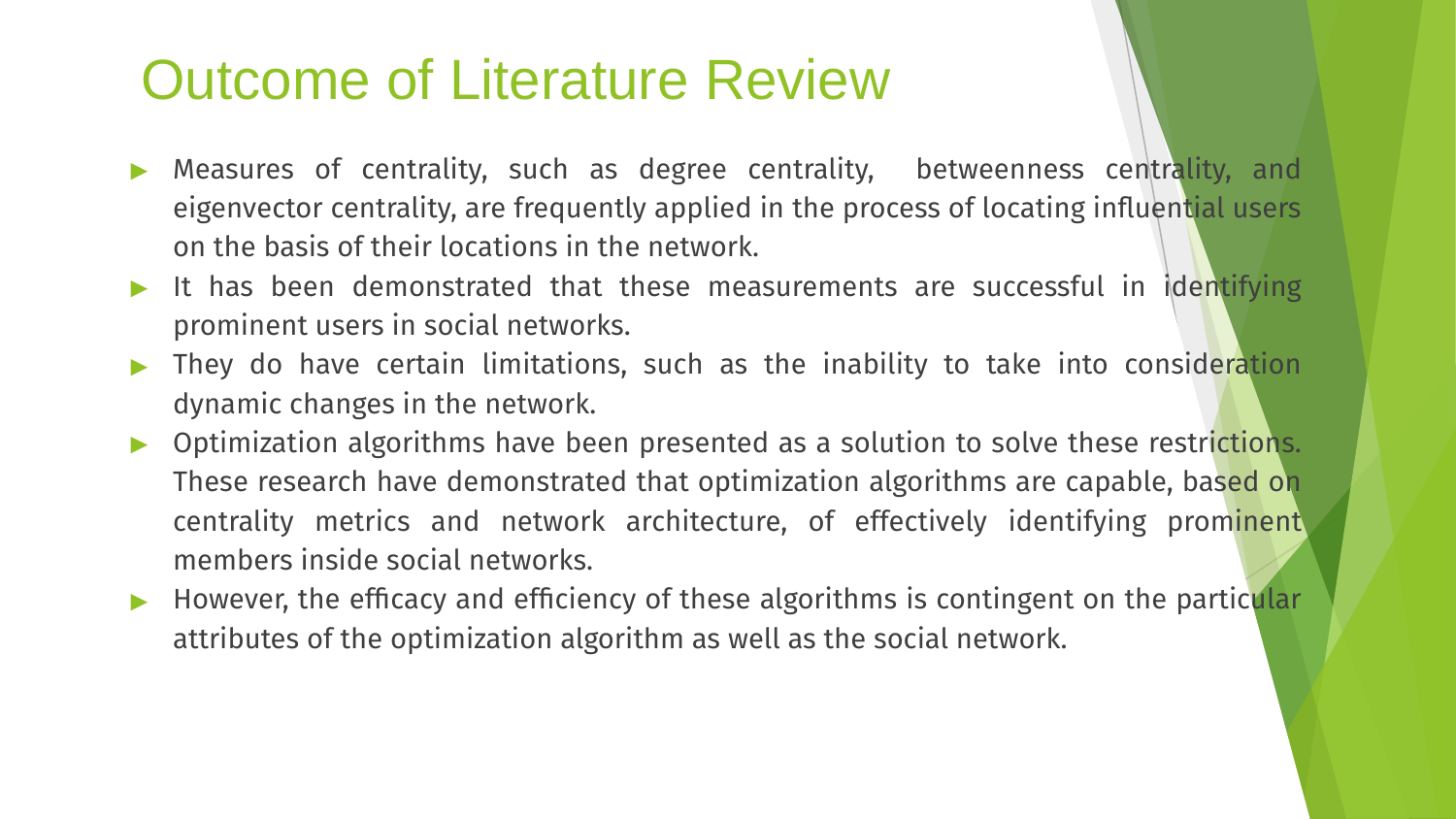

# Outcome of Literature Review

Measures of centrality, such as degree centrality,  betweenness centrality, and eigenvector centrality, are frequently applied in the process of locating influential users on the basis of their locations in the network.
It has been demonstrated that these measurements are successful in identifying prominent users in social networks.
They do have certain limitations, such as the inability to take into consideration dynamic changes in the network.
Optimization algorithms have been presented as a solution to solve these restrictions. These research have demonstrated that optimization algorithms are capable, based on centrality metrics and network architecture, of effectively identifying prominent members inside social networks.
However, the efficacy and efficiency of these algorithms is contingent on the particular attributes of the optimization algorithm as well as the social network.